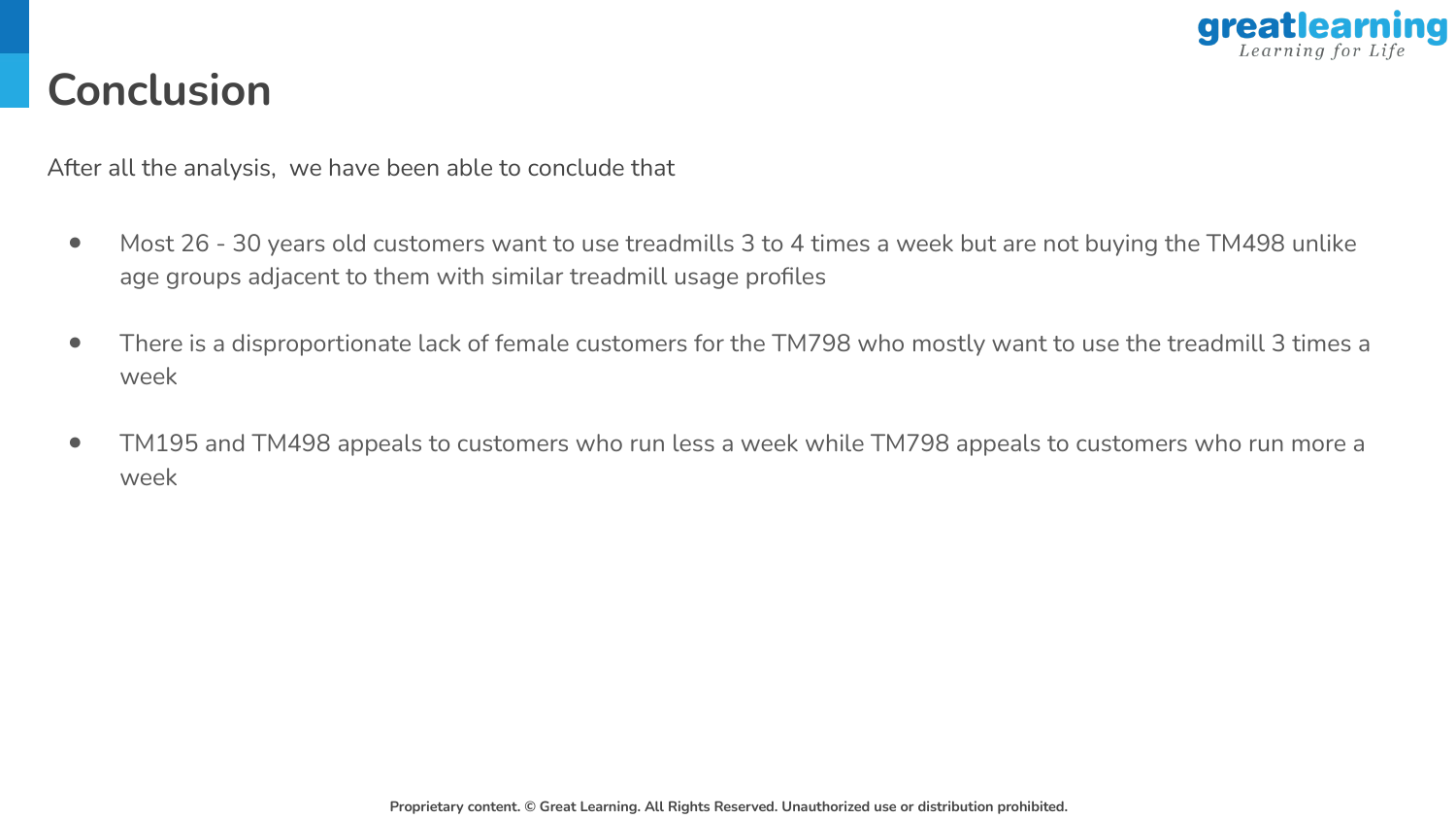

# Conclusion
After all the analysis,  we have been able to conclude that

Most 26 - 30 years old customers want to use treadmills 3 to 4 times a week but are not buying the TM498 unlike age groups adjacent to them with similar treadmill usage profiles

There is a disproportionate lack of female customers for the TM798 who mostly want to use the treadmill 3 times a week

TM195 and TM498 appeals to customers who run less a week while TM798 appeals to customers who run more a week